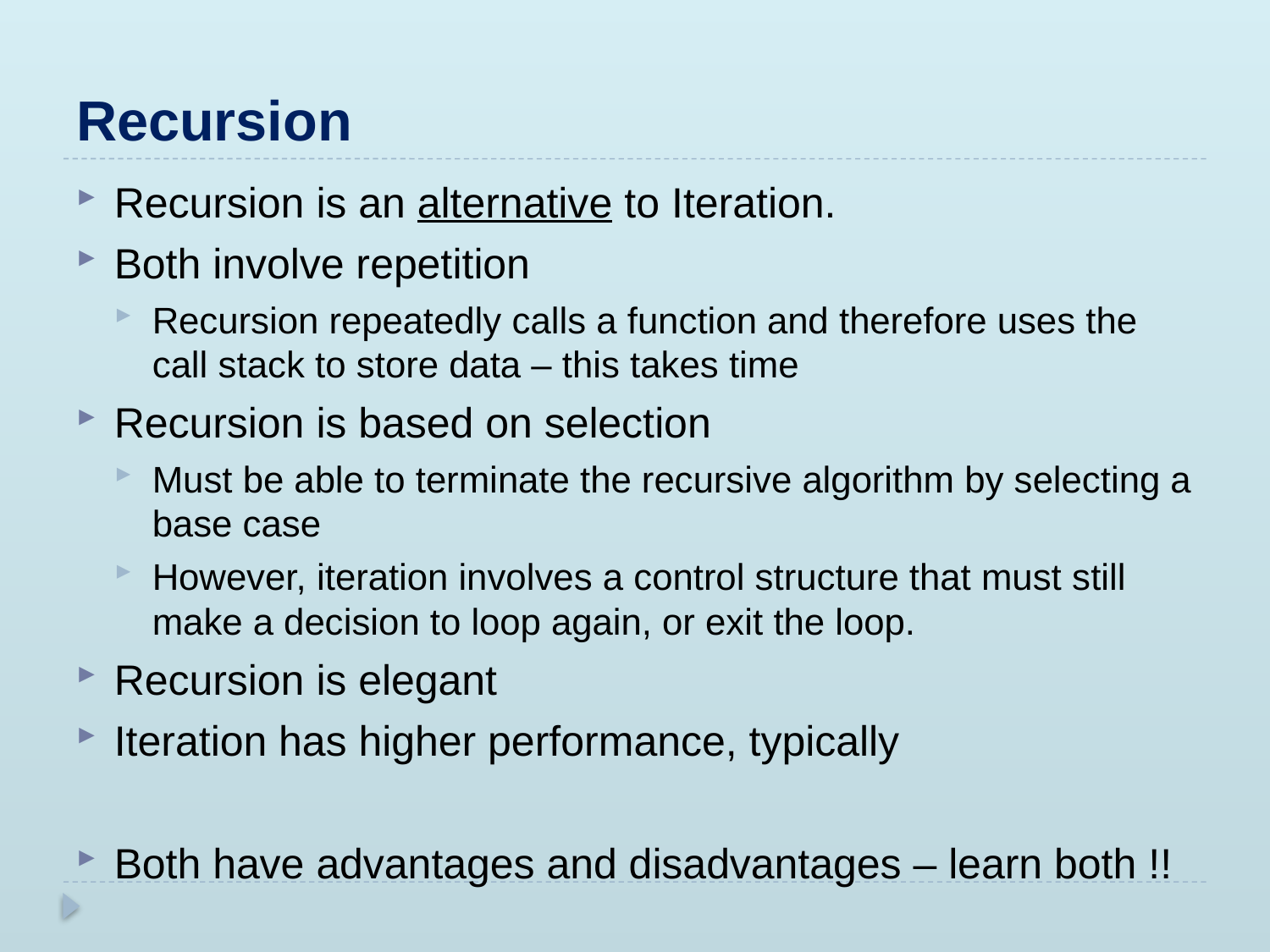

# Recursion
Recursion is an alternative to Iteration.
Both involve repetition
Recursion repeatedly calls a function and therefore uses the call stack to store data – this takes time
Recursion is based on selection
Must be able to terminate the recursive algorithm by selecting a base case
However, iteration involves a control structure that must still make a decision to loop again, or exit the loop.
Recursion is elegant
Iteration has higher performance, typically

Both have advantages and disadvantages – learn both !!